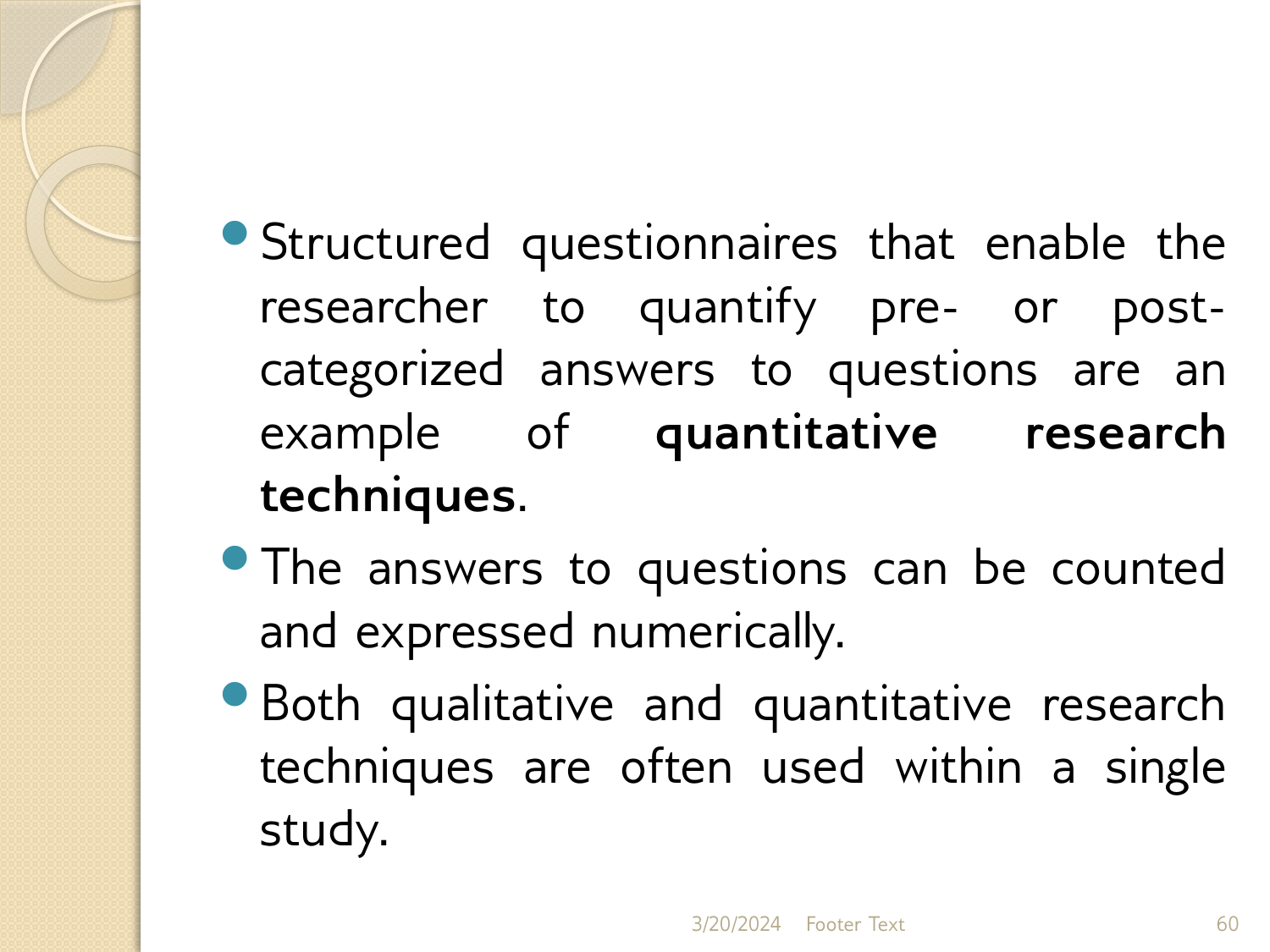

#
Structured questionnaires that enable the researcher to quantify pre- or post-categorized answers to questions are an example of quantitative research techniques.
The answers to questions can be counted and expressed numerically.
Both qualitative and quantitative research techniques are often used within a single study.
3/20/2024
Footer Text
60